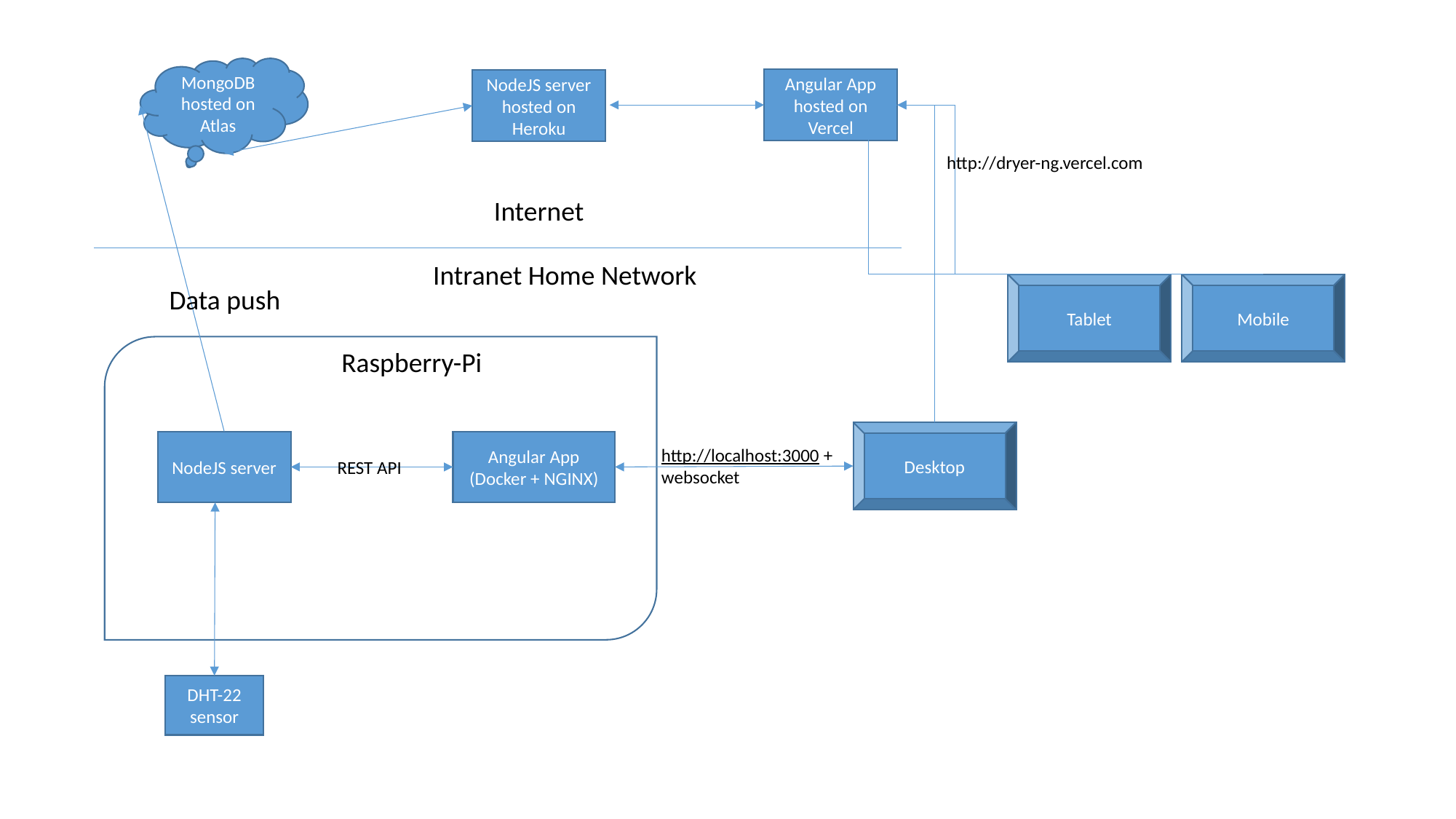

MongoDB hosted on Atlas
Angular App hosted on Vercel
NodeJS server hosted on Heroku
http://dryer-ng.vercel.com
Internet
Intranet Home Network
Tablet
Mobile
Data push

Raspberry-Pi
Desktop
Angular App
(Docker + NGINX)
NodeJS server
http://localhost:3000 + websocket
REST API
DHT-22 sensor